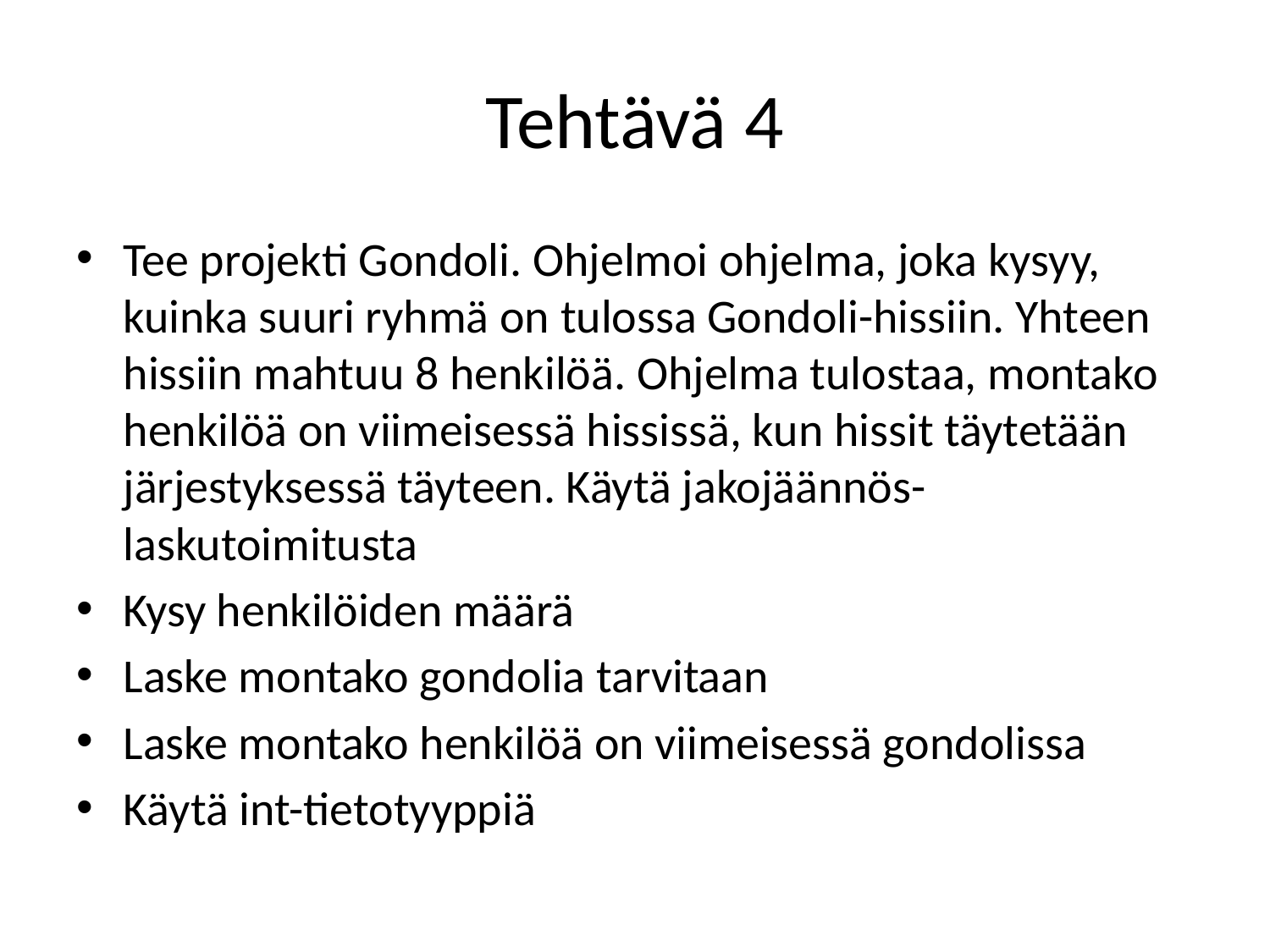

# Tehtävä 4
Tee projekti Gondoli. Ohjelmoi ohjelma, joka kysyy, kuinka suuri ryhmä on tulossa Gondoli-hissiin. Yhteen hissiin mahtuu 8 henkilöä. Ohjelma tulostaa, montako henkilöä on viimeisessä hississä, kun hissit täytetään järjestyksessä täyteen. Käytä jakojäännös-laskutoimitusta
Kysy henkilöiden määrä
Laske montako gondolia tarvitaan
Laske montako henkilöä on viimeisessä gondolissa
Käytä int-tietotyyppiä